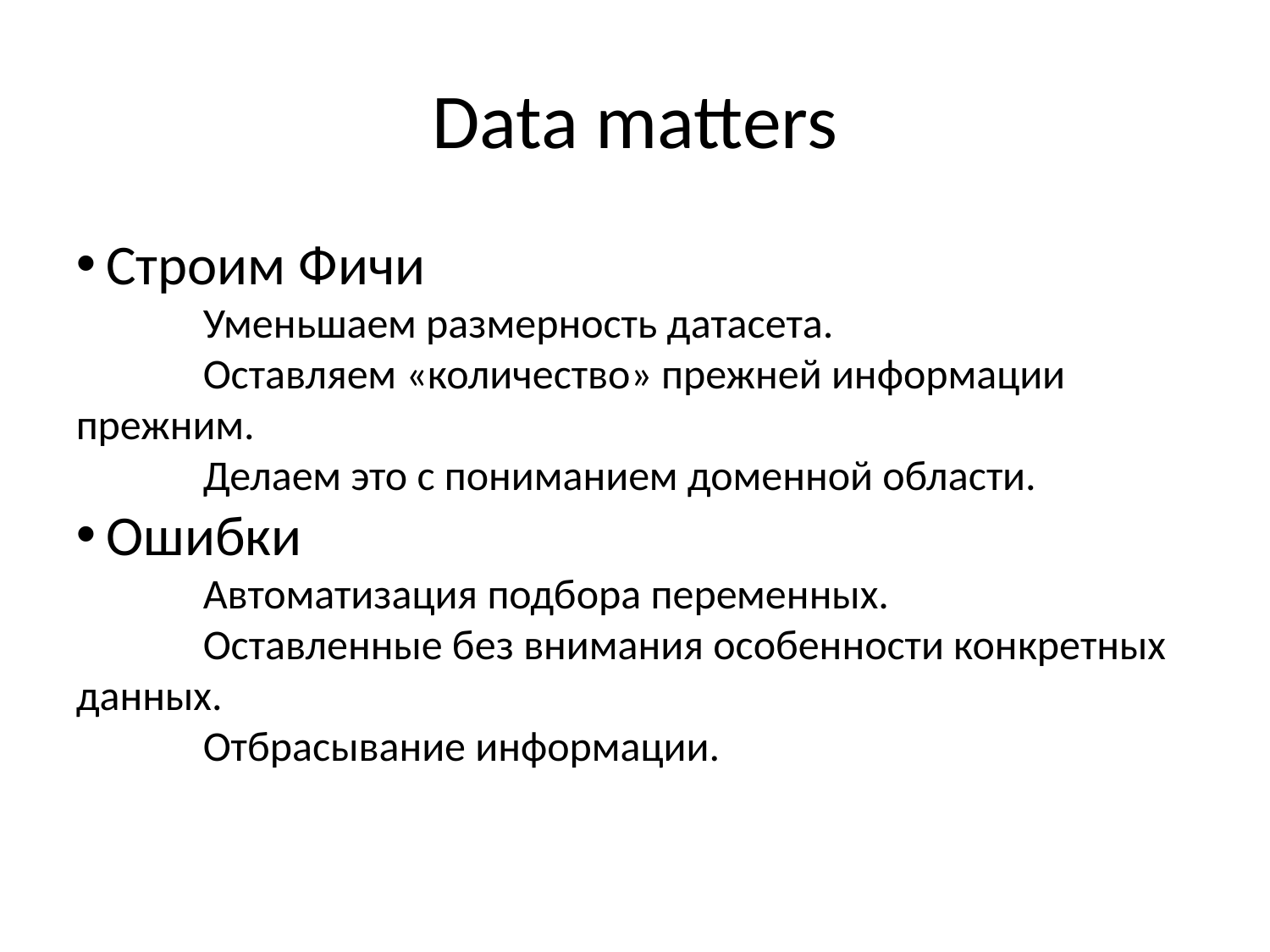

Data matters
Строим Фичи
	Уменьшаем размерность датасета.
	Оставляем «количество» прежней информации прежним.
	Делаем это с пониманием доменной области.
Ошибки
	Автоматизация подбора переменных.
	Оставленные без внимания особенности конкретных данных.
	Отбрасывание информации.